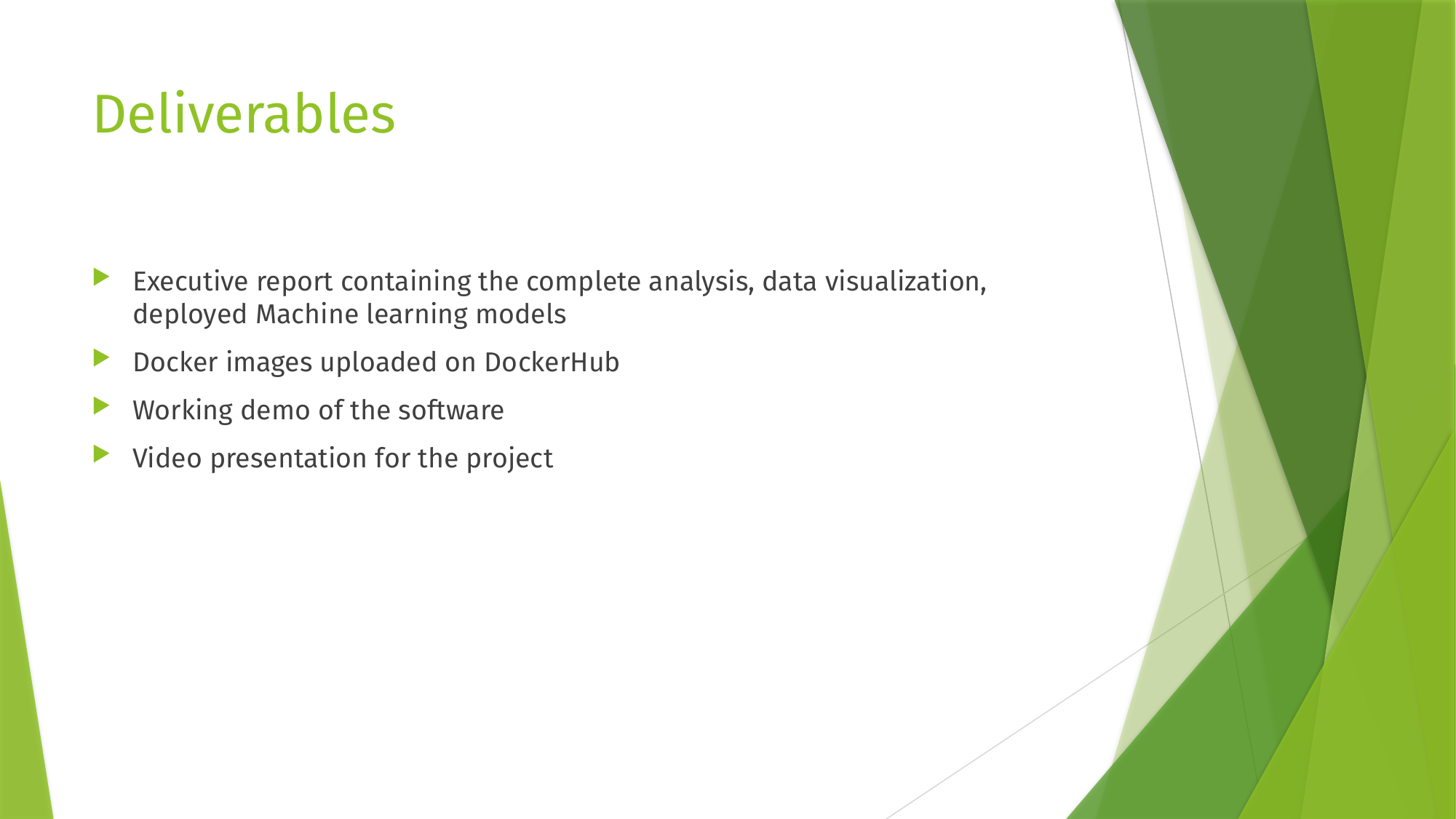

# Deliverables
Executive report containing the complete analysis, data visualization, deployed Machine learning models
Docker images uploaded on DockerHub
Working demo of the software
Video presentation for the project